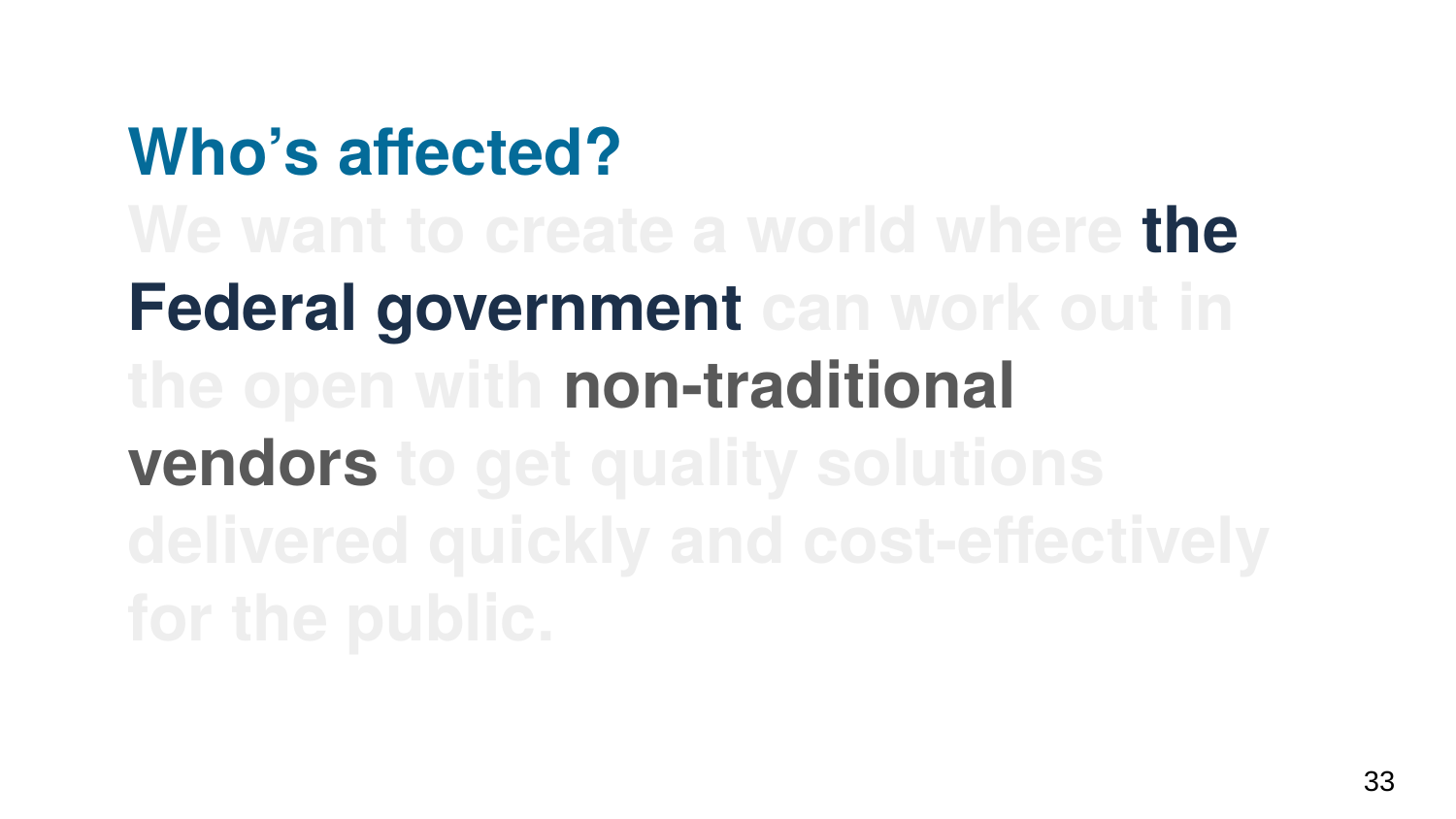

# Who’s affected?
We want to create a world where the Federal government can work out in the open with non-traditional vendors to get quality solutions delivered quickly and cost-effectively for the public.
33